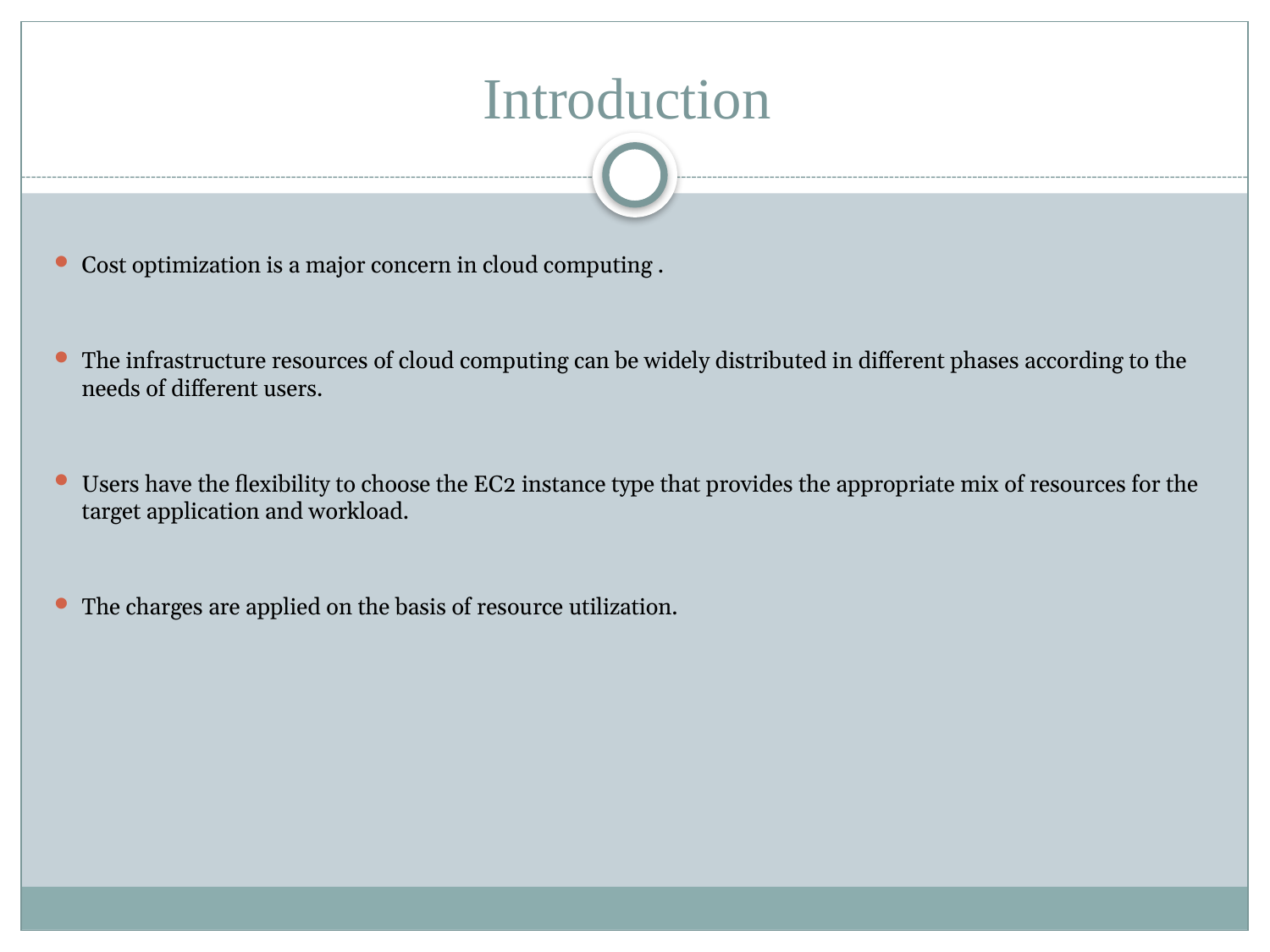

# Introduction

Cost optimization is a major concern in cloud computing .

The infrastructure resources of cloud computing can be widely distributed in different phases according to the needs of different users.

Users have the flexibility to choose the EC2 instance type that provides the appropriate mix of resources for the target application and workload.

The charges are applied on the basis of resource utilization.